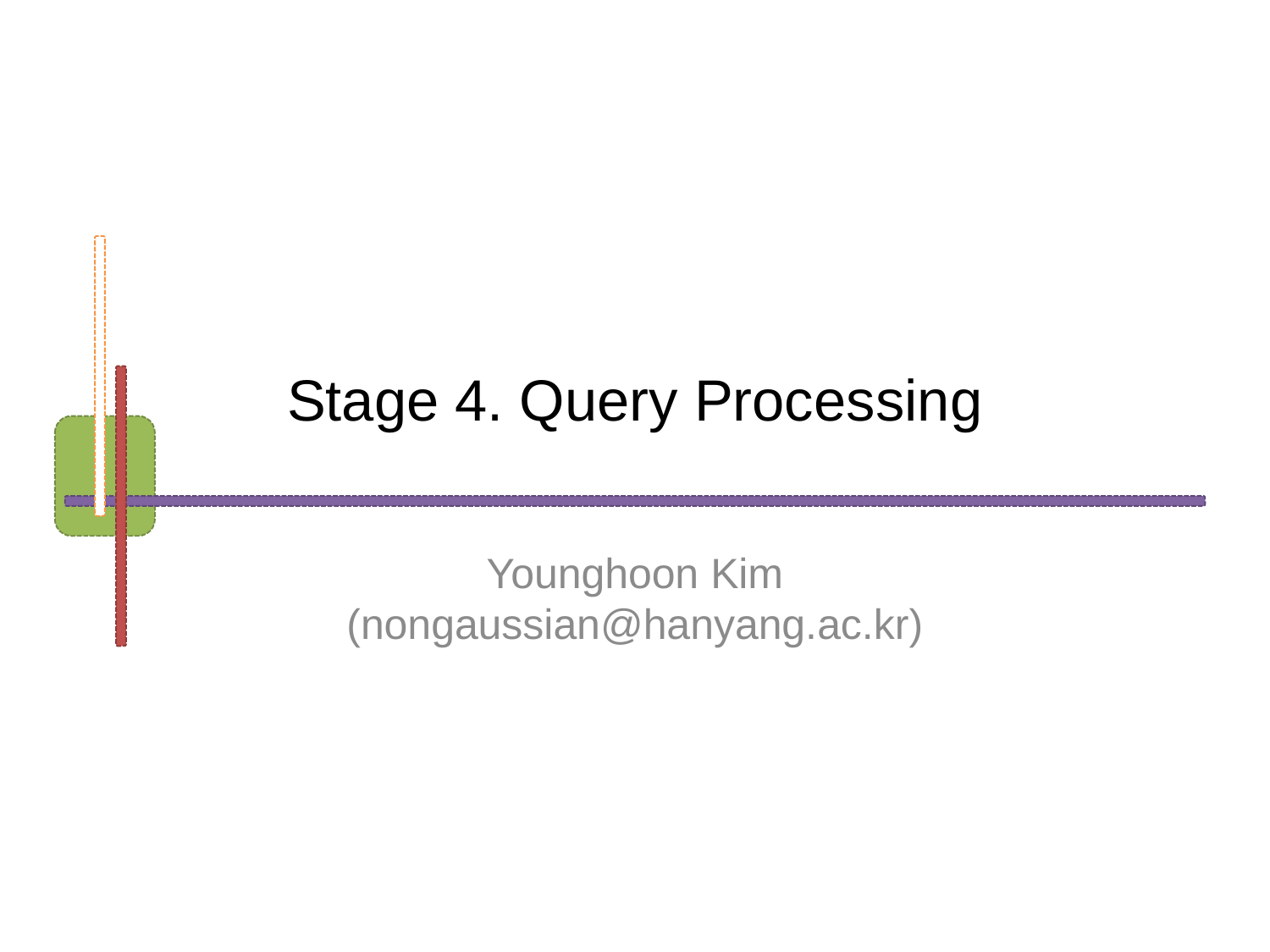

# Stage 4. Query Processing
Younghoon Kim (nongaussian@hanyang.ac.kr)